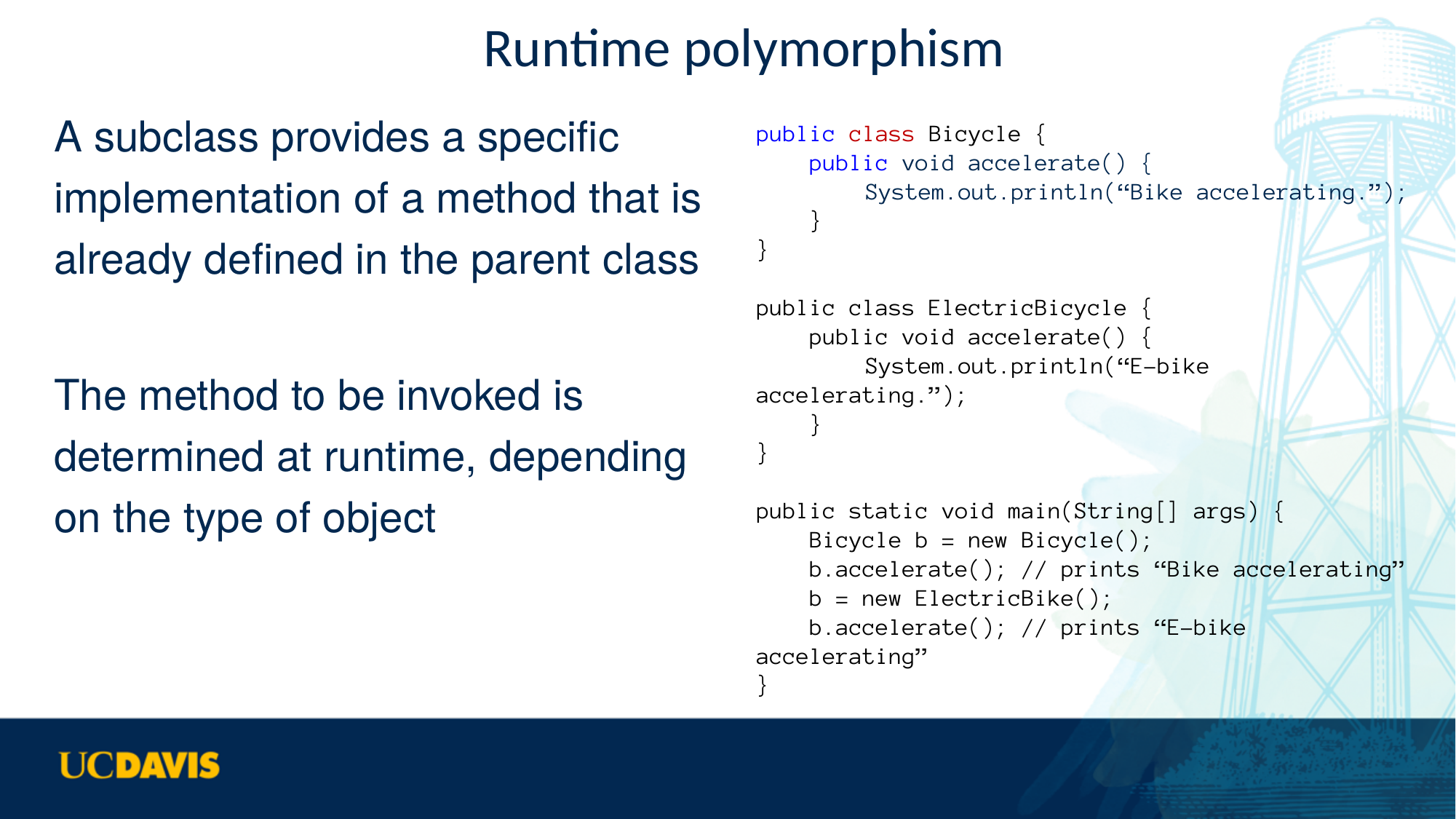

# Runtime polymorphism
A subclass provides a specific implementation of a method that is already defined in the parent class
The method to be invoked is determined at runtime, depending on the type of object
public class Bicycle {
    public void accelerate() {
    	System.out.println(“Bike accelerating.”);
    }
}

public class ElectricBicycle {
    public void accelerate() {
        	System.out.println(“E-bike accelerating.”);
    }
}

public static void main(String[] args) {
    Bicycle b = new Bicycle();
    b.accelerate(); // prints “Bike accelerating”
    b = new ElectricBike();
    b.accelerate(); // prints “E-bike accelerating”
}